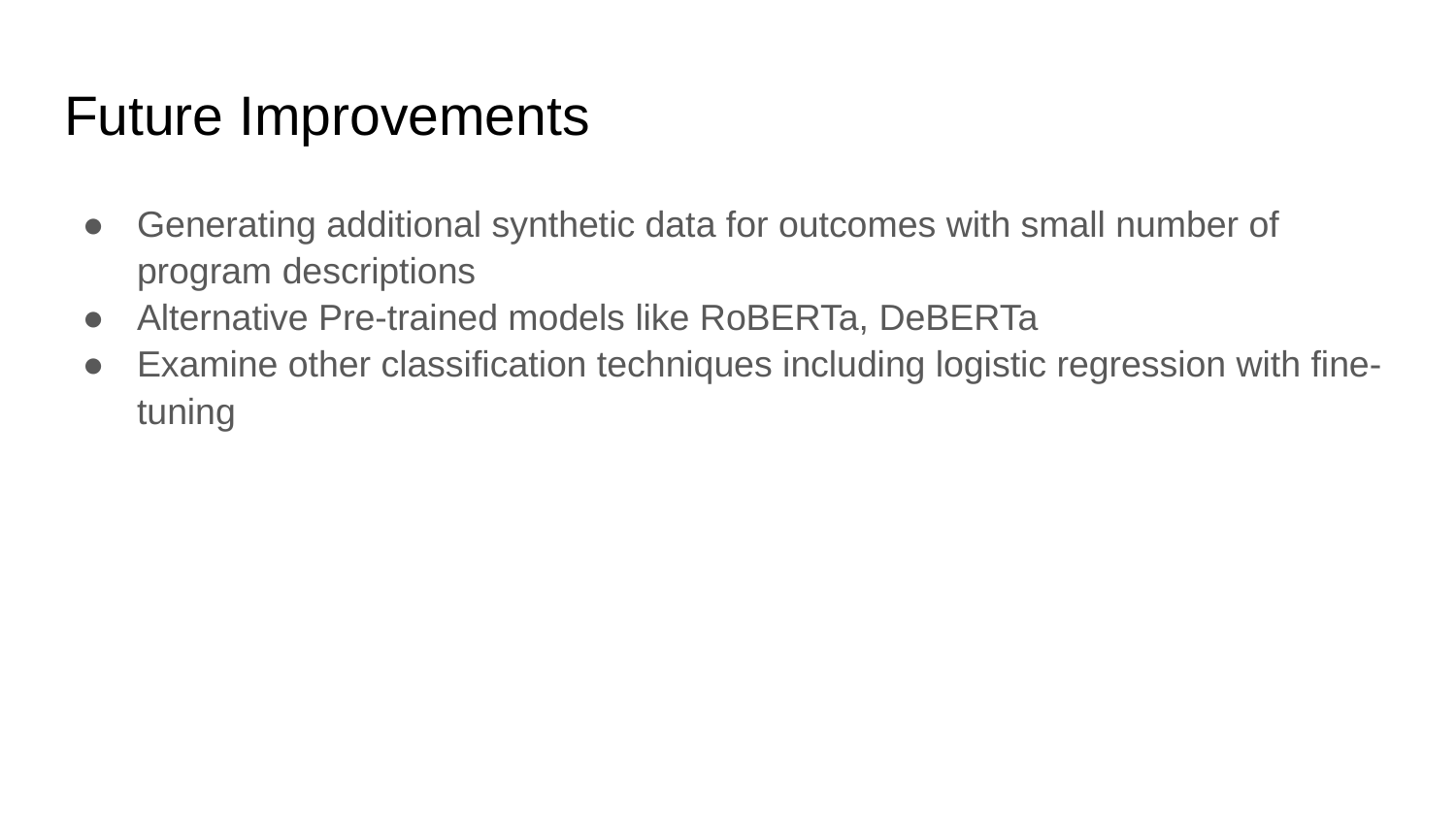

# Future Improvements
Generating additional synthetic data for outcomes with small number of program descriptions
Alternative Pre-trained models like RoBERTa, DeBERTa
Examine other classification techniques including logistic regression with fine-tuning